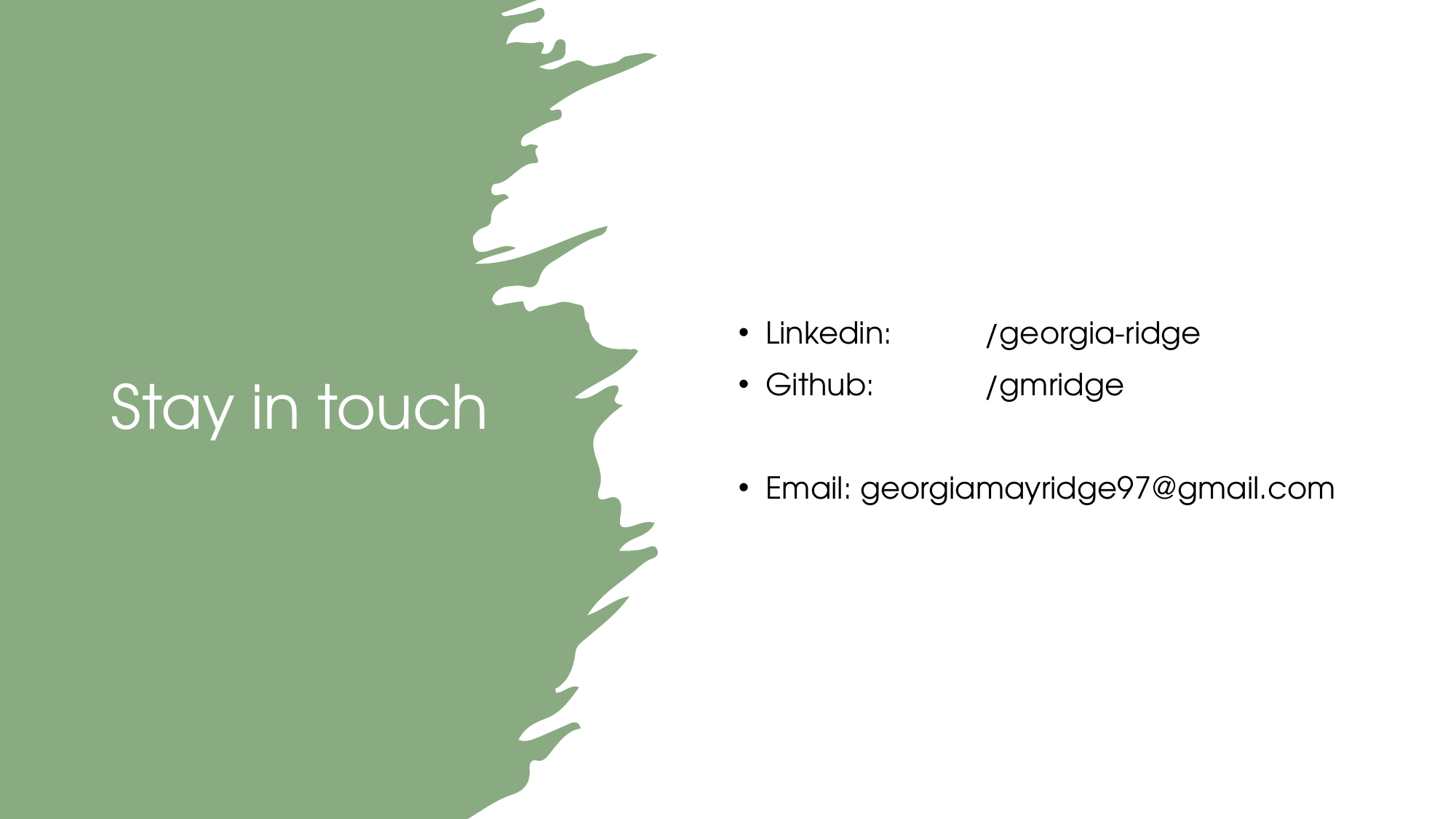

# Stay in touch
Linkedin:	/georgia-ridge
Github: 	/gmridge

Email: georgiamayridge97@gmail.com